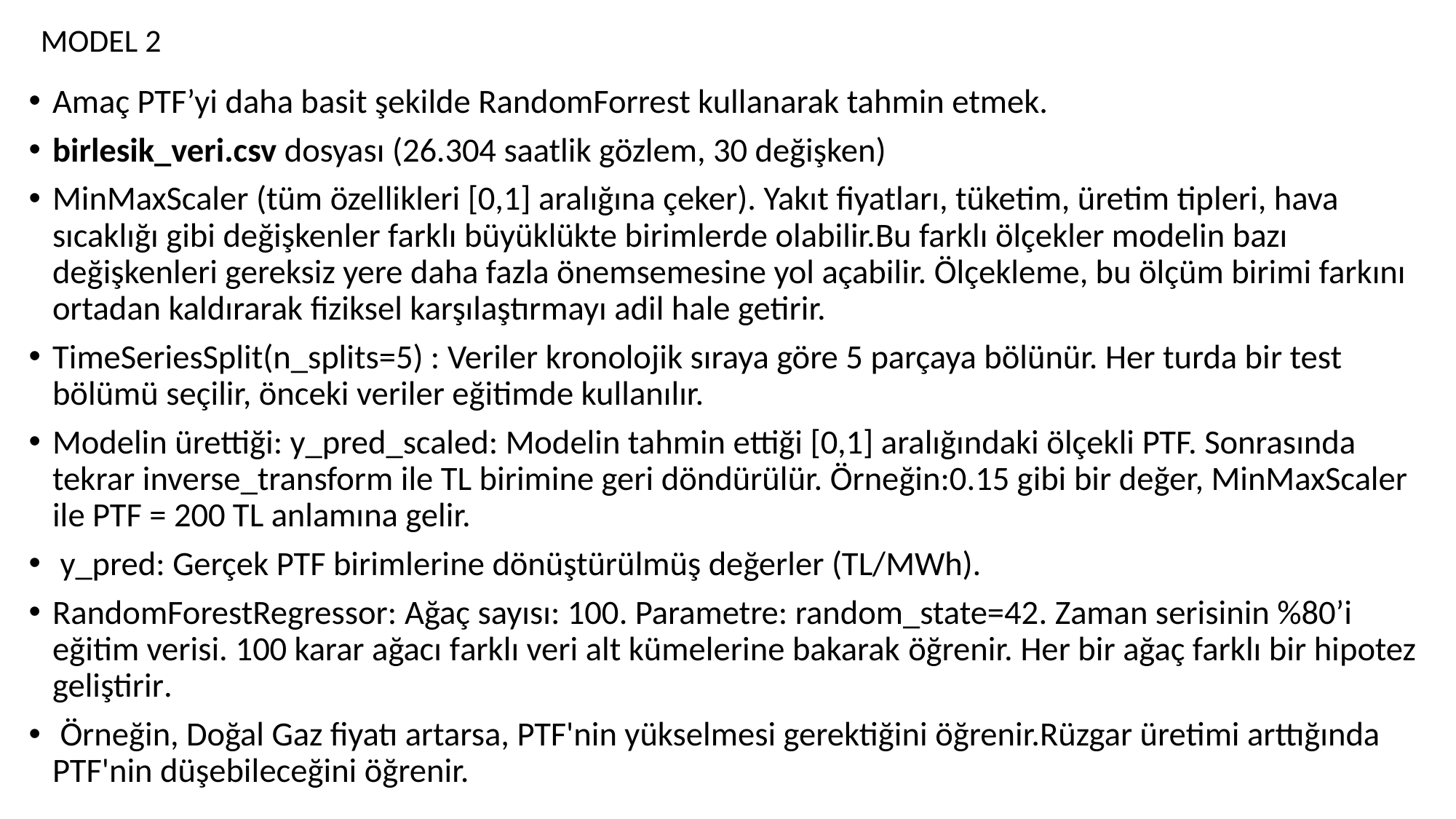

# MODEL 2
Amaç PTF’yi daha basit şekilde RandomForrest kullanarak tahmin etmek.
birlesik_veri.csv dosyası (26.304 saatlik gözlem, 30 değişken)
MinMaxScaler (tüm özellikleri [0,1] aralığına çeker). Yakıt fiyatları, tüketim, üretim tipleri, hava sıcaklığı gibi değişkenler farklı büyüklükte birimlerde olabilir.Bu farklı ölçekler modelin bazı değişkenleri gereksiz yere daha fazla önemsemesine yol açabilir. Ölçekleme, bu ölçüm birimi farkını ortadan kaldırarak fiziksel karşılaştırmayı adil hale getirir.
TimeSeriesSplit(n_splits=5) : Veriler kronolojik sıraya göre 5 parçaya bölünür. Her turda bir test bölümü seçilir, önceki veriler eğitimde kullanılır.
Modelin ürettiği: y_pred_scaled: Modelin tahmin ettiği [0,1] aralığındaki ölçekli PTF. Sonrasında tekrar inverse_transform ile TL birimine geri döndürülür. Örneğin:0.15 gibi bir değer, MinMaxScaler ile PTF = 200 TL anlamına gelir.
 y_pred: Gerçek PTF birimlerine dönüştürülmüş değerler (TL/MWh).
RandomForestRegressor: Ağaç sayısı: 100. Parametre: random_state=42. Zaman serisinin %80’i eğitim verisi. 100 karar ağacı farklı veri alt kümelerine bakarak öğrenir. Her bir ağaç farklı bir hipotez geliştirir.
 Örneğin, Doğal Gaz fiyatı artarsa, PTF'nin yükselmesi gerektiğini öğrenir.Rüzgar üretimi arttığında PTF'nin düşebileceğini öğrenir.